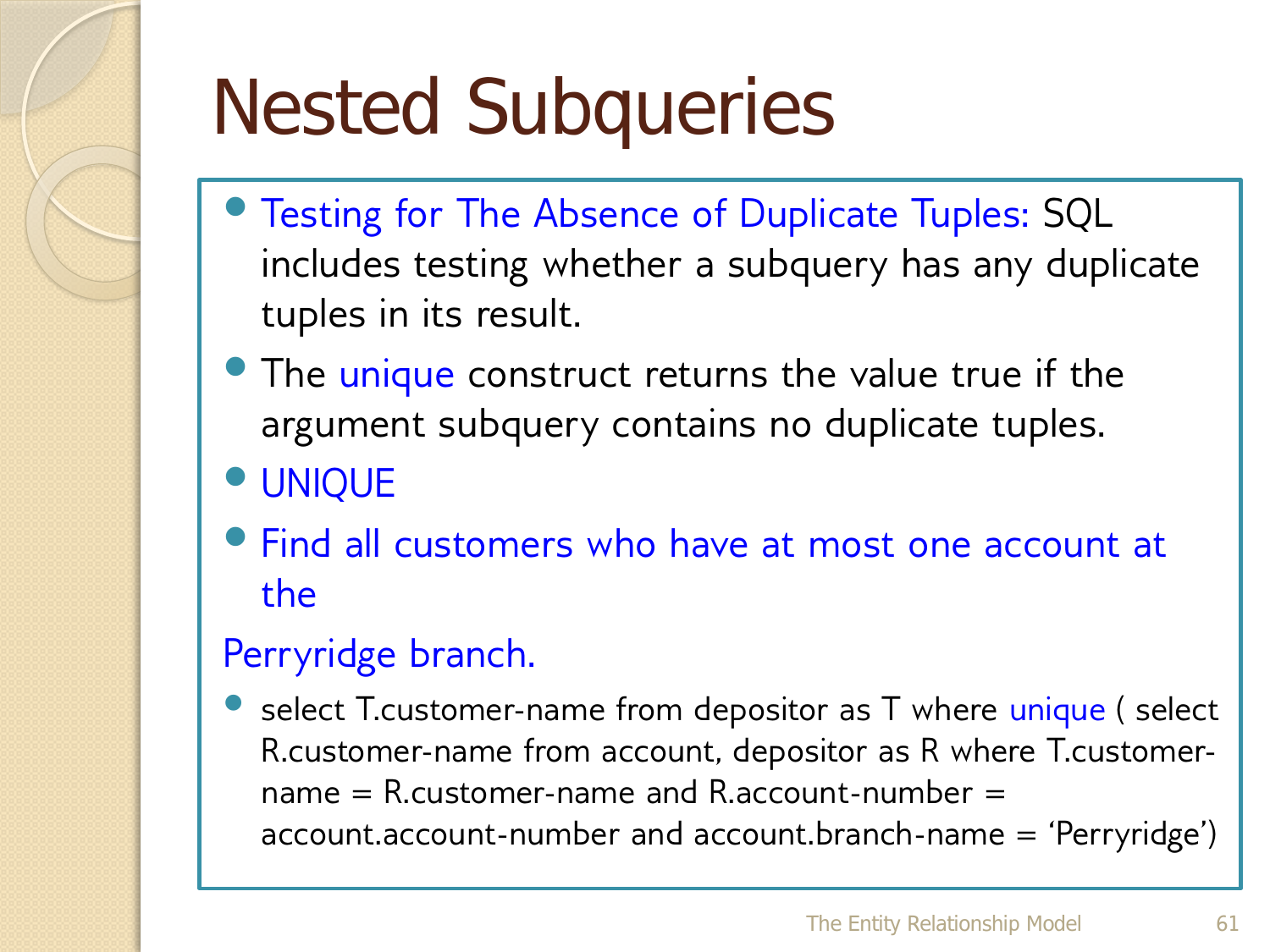

# Nested Subqueries
Testing for The Absence of Duplicate Tuples: SQL includes testing whether a subquery has any duplicate tuples in its result.
The unique construct returns the value true if the argument subquery contains no duplicate tuples.
UNIQUE
Find all customers who have at most one account at the
Perryridge branch.
select T.customer-name from depositor as T where unique ( select R.customer-name from account, depositor as R where T.customer-name = R.customer-name and R.account-number = account.account-number and account.branch-name = ‘Perryridge’)

The Entity Relationship Model
61